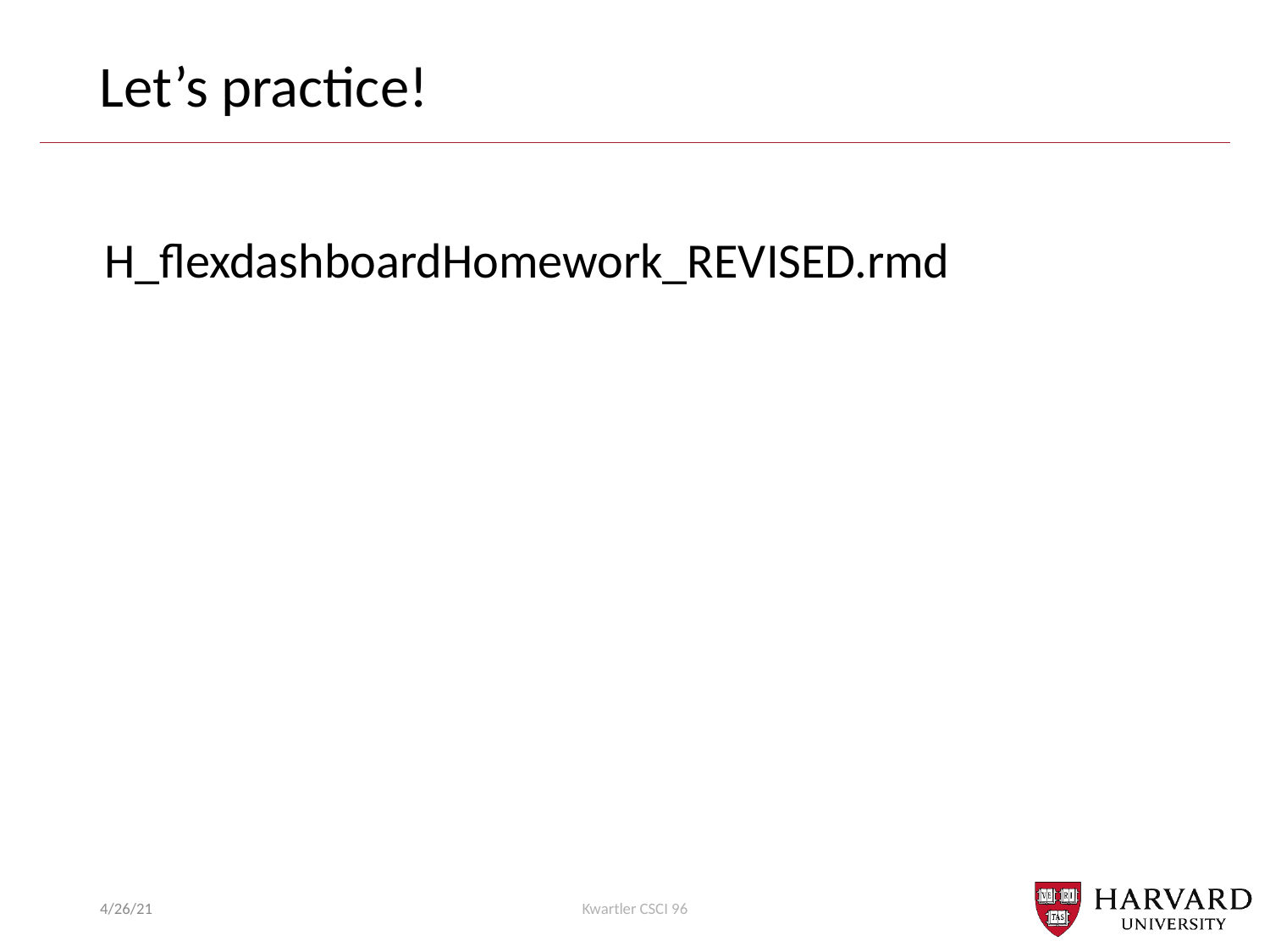

# Let’s practice!
H_flexdashboardHomework_REVISED.rmd
4/26/21
Kwartler CSCI 96